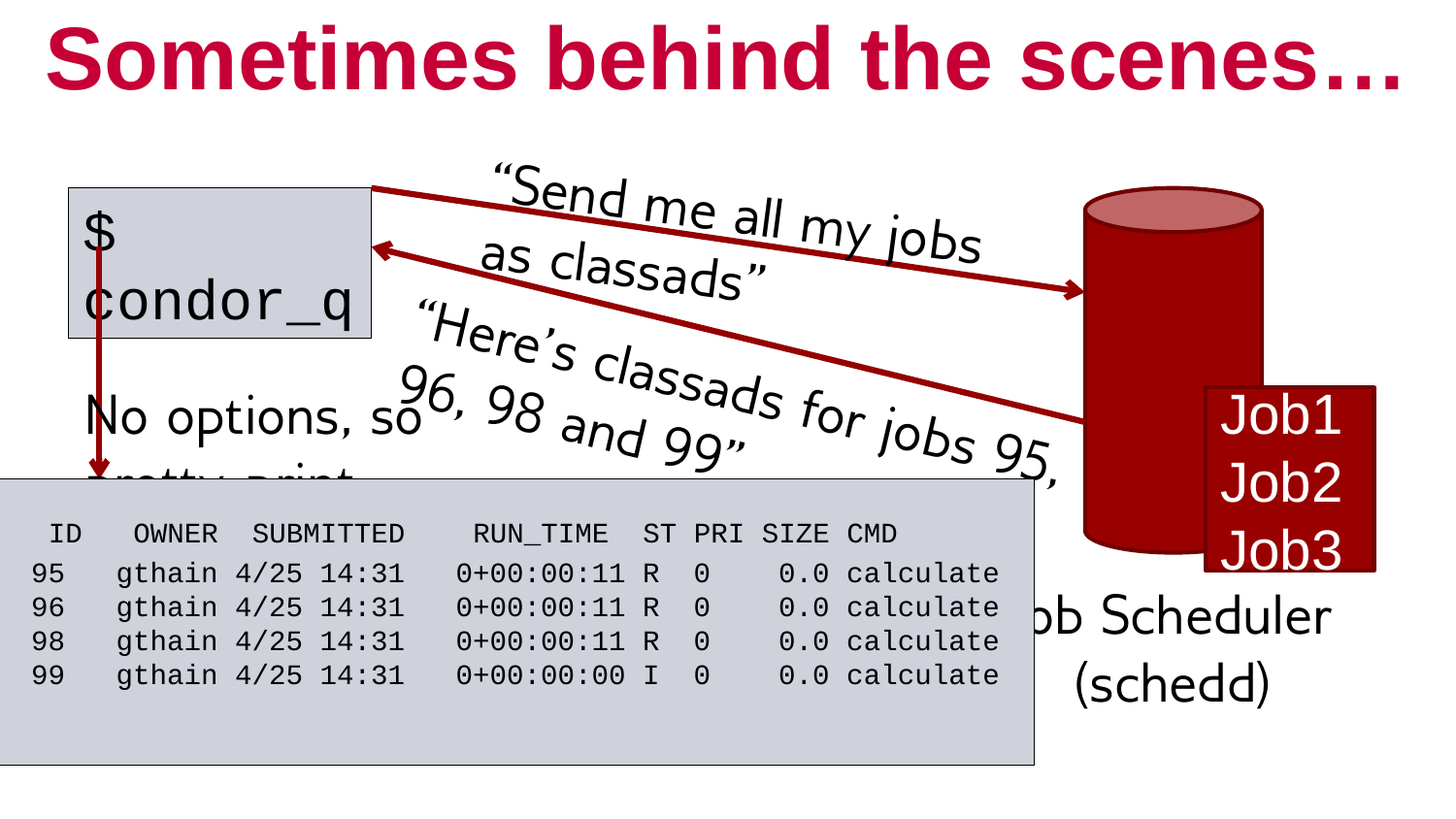

# Sometimes behind the scenes…
“Send me all my jobs as classads”
$ condor_q

Job1
Job2
Job3
Job Scheduler
(schedd)
“Here’s classads for jobs 95, 96, 98 and 99”
No options, so
pretty-print
 ID   OWNER  SUBMITTED    RUN_TIME  ST PRI SIZE CMD
 95   gthain 4/25 14:31   0+00:00:11 R  0    0.0 calculate
 96   gthain 4/25 14:31   0+00:00:11 R  0    0.0 calculate
 98   gthain 4/25 14:31   0+00:00:11 R  0    0.0 calculate
 99   gthain 4/25 14:31   0+00:00:00 I  0    0.0 calculate